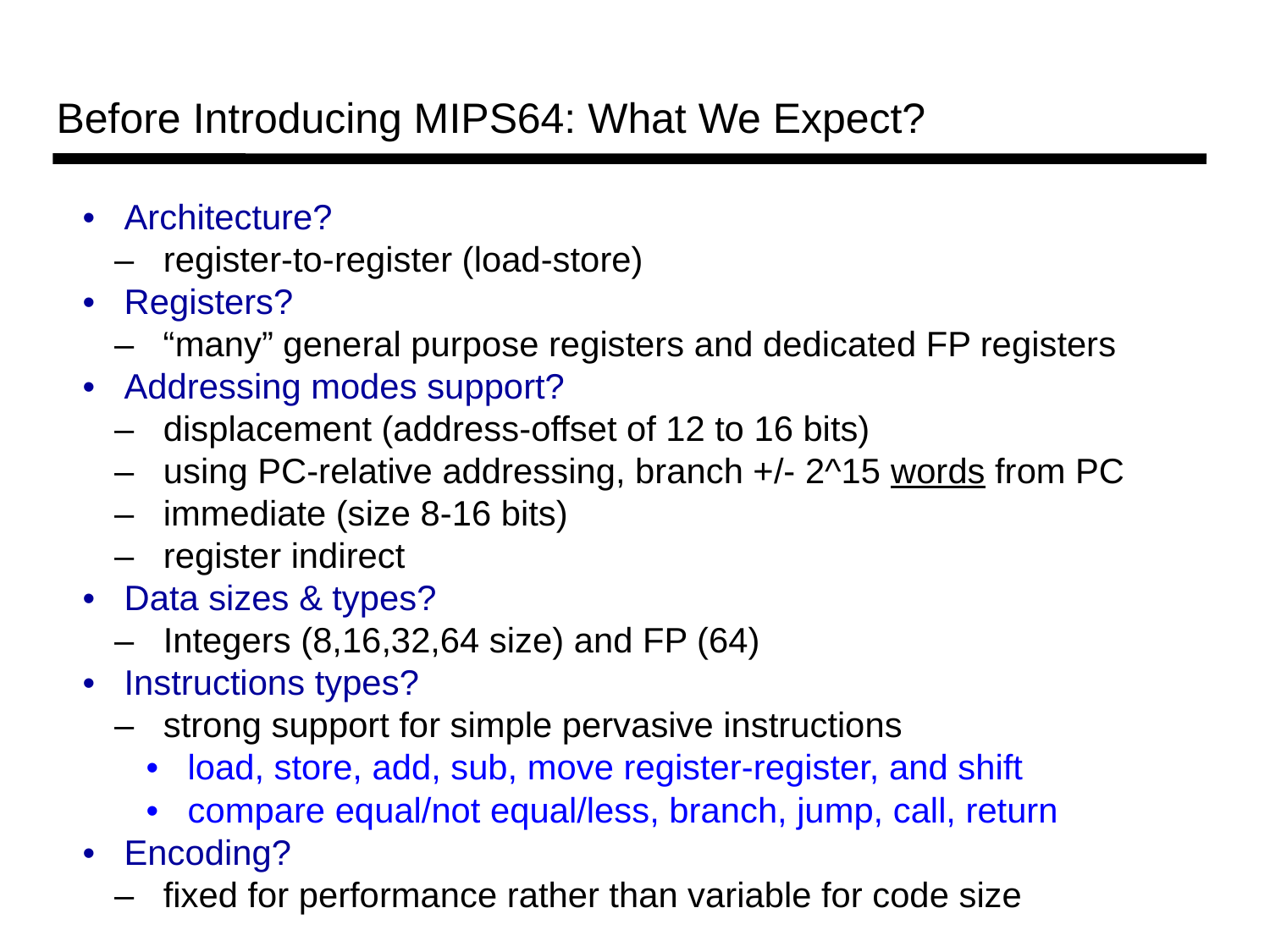

Before Introducing MIPS64: What We Expect?

	•   Architecture?
		–   register-to-register (load-store)
	•   Registers?
		–   “many” general purpose registers and dedicated FP registers
	•   Addressing modes support?
		–   displacement (address-offset of 12 to 16 bits)
		–   using PC-relative addressing, branch +/- 2^15 words from PC
		–   immediate (size 8-16 bits)
		–   register indirect
	•   Data sizes & types?
		–   Integers (8,16,32,64 size) and FP (64)
	•   Instructions types?
		–   strong support for simple pervasive instructions
			•   load, store, add, sub, move register-register, and shift
			•   compare equal/not equal/less, branch, jump, call, return
	•   Encoding?
		–   fixed for performance rather than variable for code size